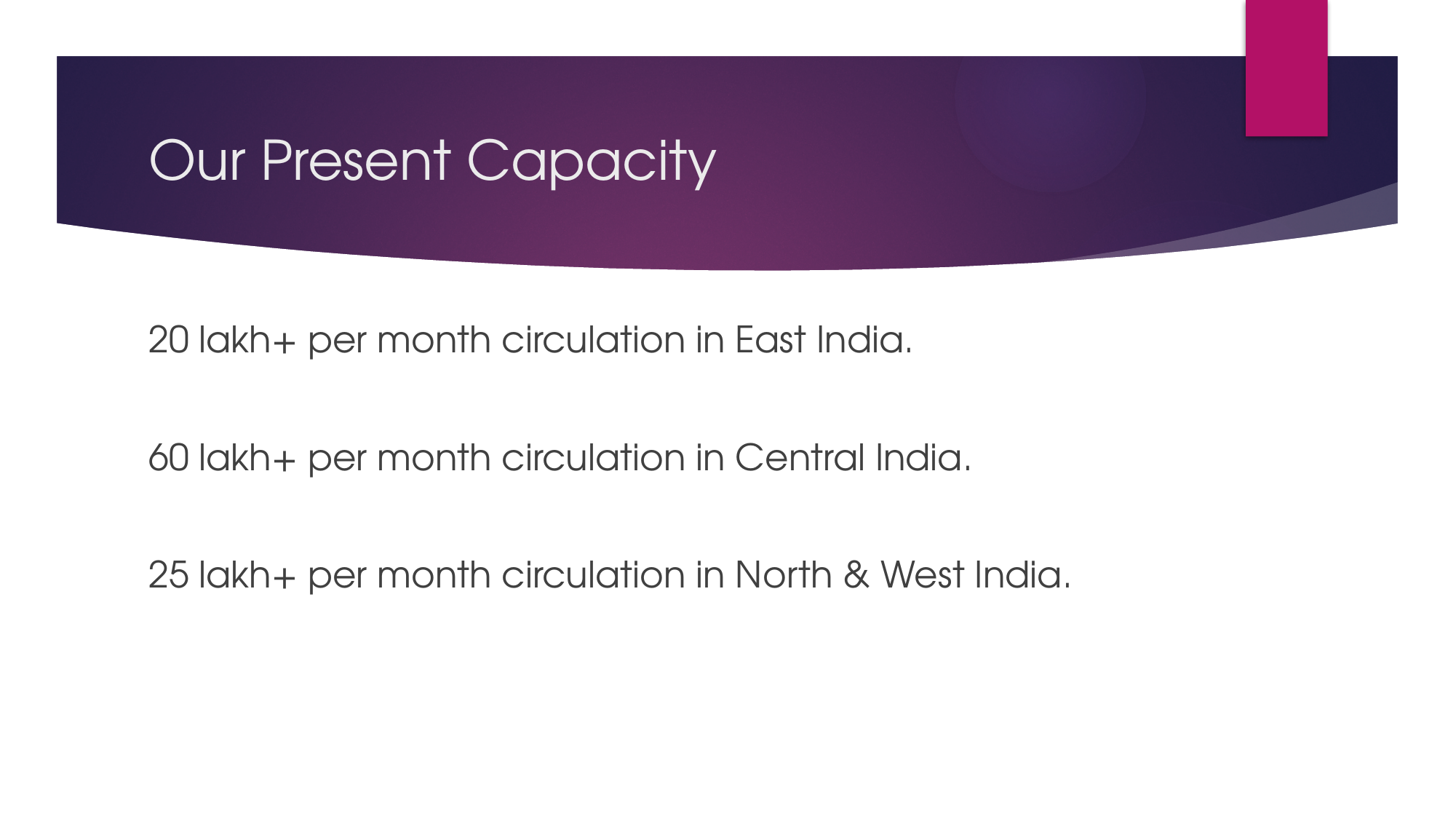

# Our Present Capacity
20 lakh+ per month circulation in East India.

60 lakh+ per month circulation in Central India.

25 lakh+ per month circulation in North & West India.